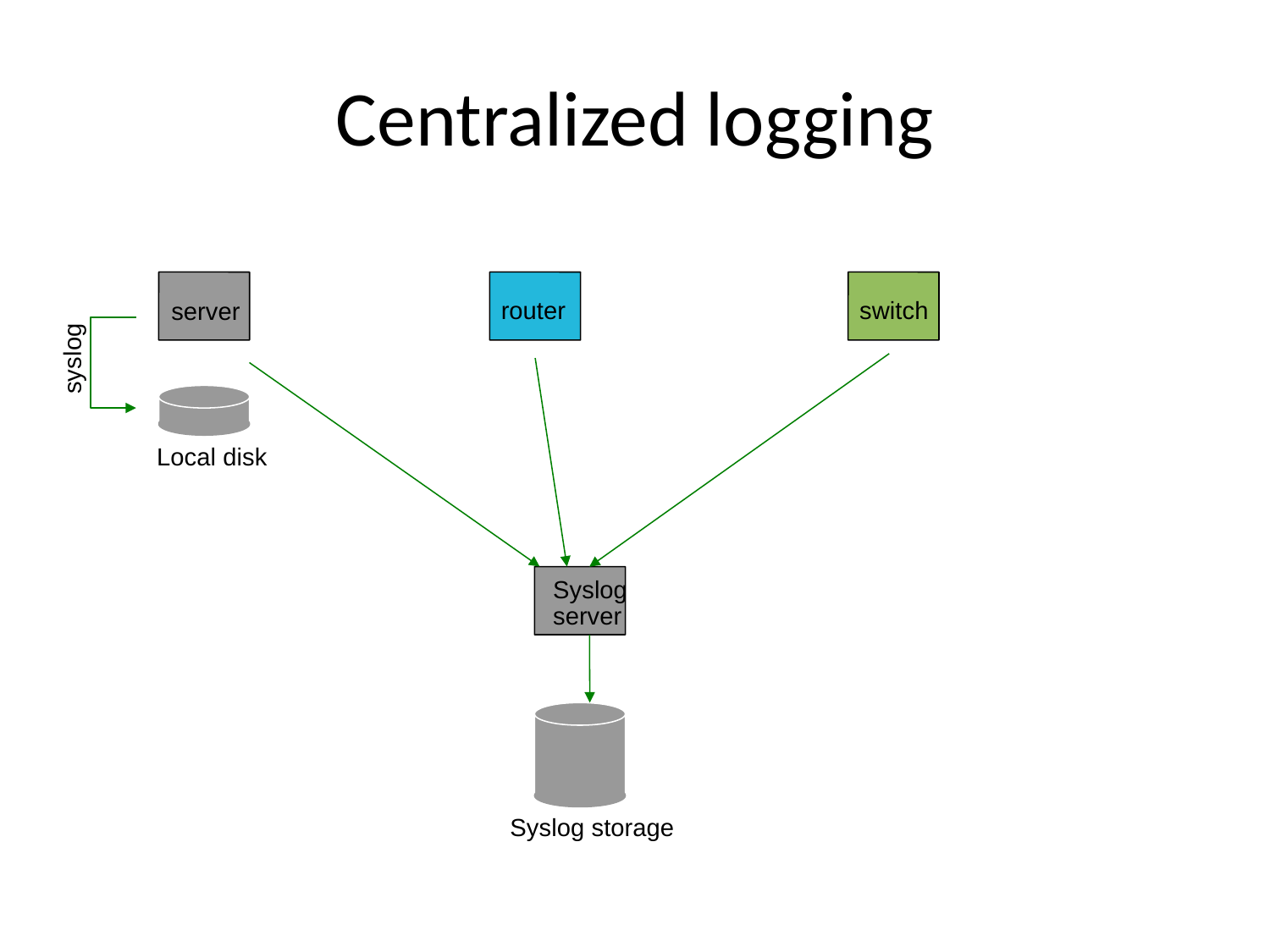

# Centralized logging

server

syslog

Local disk
router
switch

Syslog
server

Syslog storage